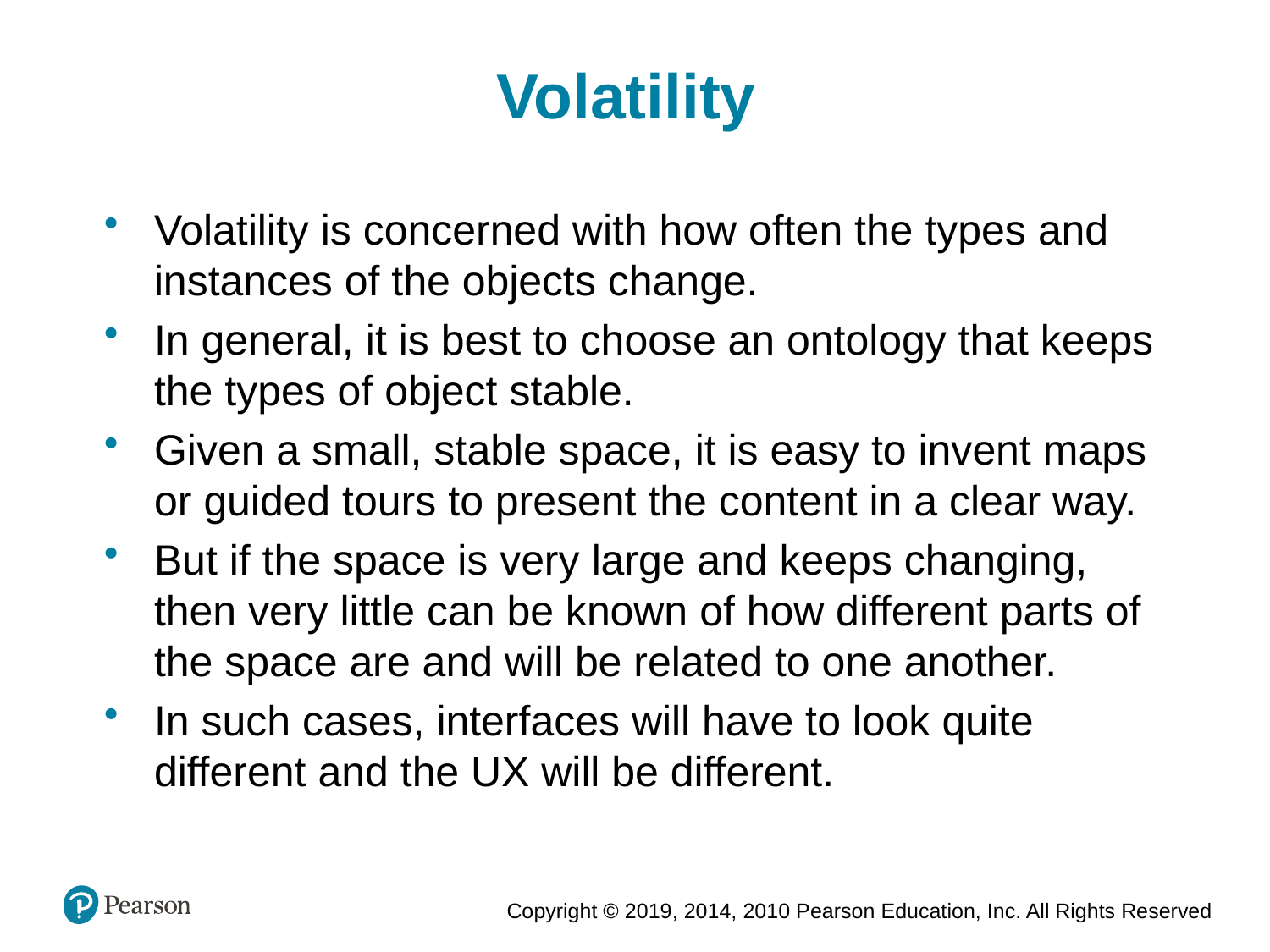

Volatility
Volatility is concerned with how often the types and instances of the objects change.
In general, it is best to choose an ontology that keeps the types of object stable.
Given a small, stable space, it is easy to invent maps or guided tours to present the content in a clear way.
But if the space is very large and keeps changing, then very little can be known of how different parts of the space are and will be related to one another.
In such cases, interfaces will have to look quite different and the UX will be different.